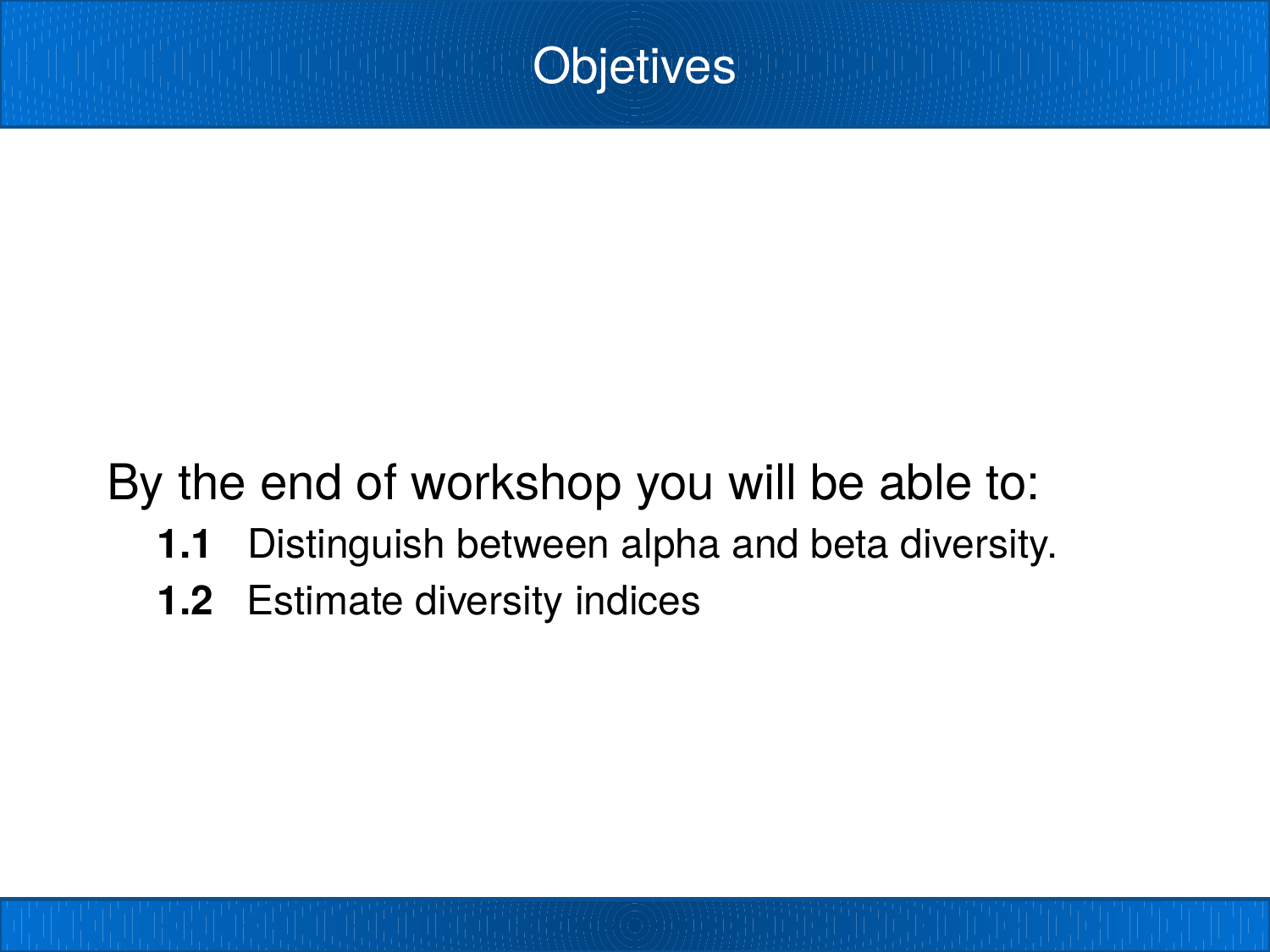

# Objetives
By the end of workshop you will be able to:
1.1   Distinguish between alpha and beta diversity.
1.2   Estimate diversity indices